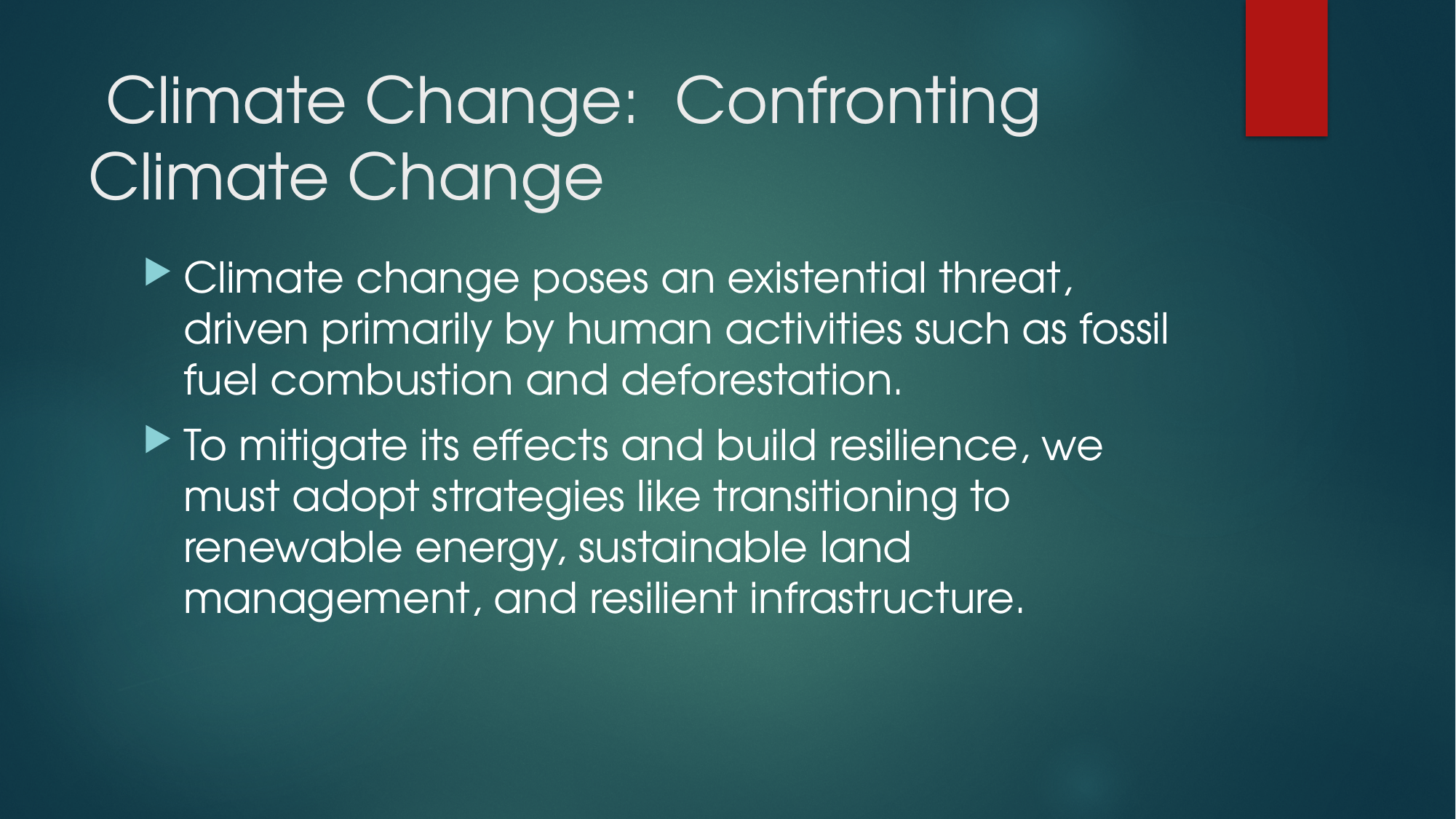

# Climate Change:  Confronting Climate Change
Climate change poses an existential threat, driven primarily by human activities such as fossil fuel combustion and deforestation.
To mitigate its effects and build resilience, we must adopt strategies like transitioning to renewable energy, sustainable land management, and resilient infrastructure.